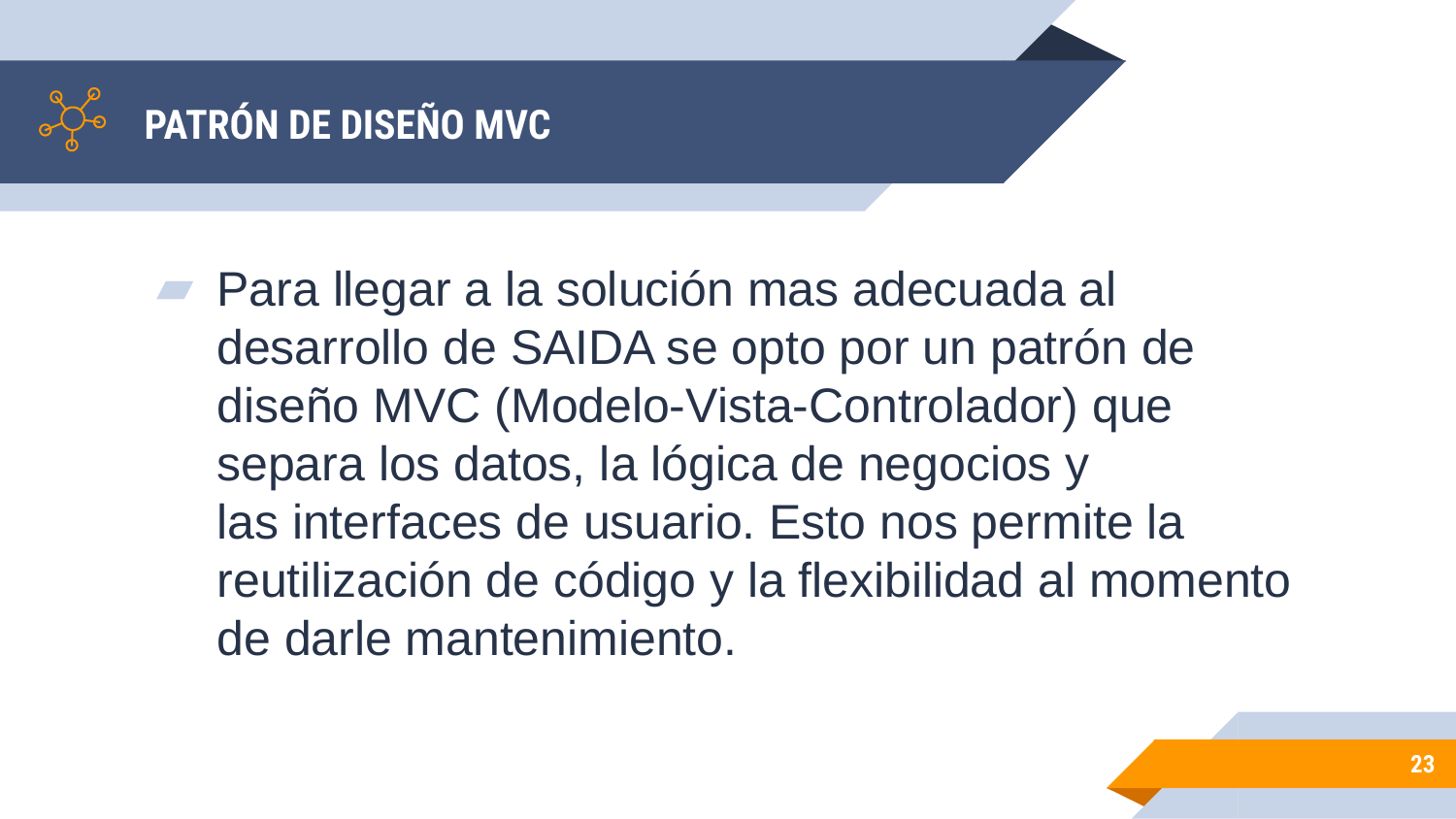

# PATRÓN DE DISEÑO MVC

Para llegar a la solución mas adecuada al desarrollo de SAIDA se opto por un patrón de diseño MVC (Modelo-Vista-Controlador) que separa los datos, la lógica de negocios y las interfaces de usuario. Esto nos permite la reutilización de código y la flexibilidad al momento de darle mantenimiento.
23